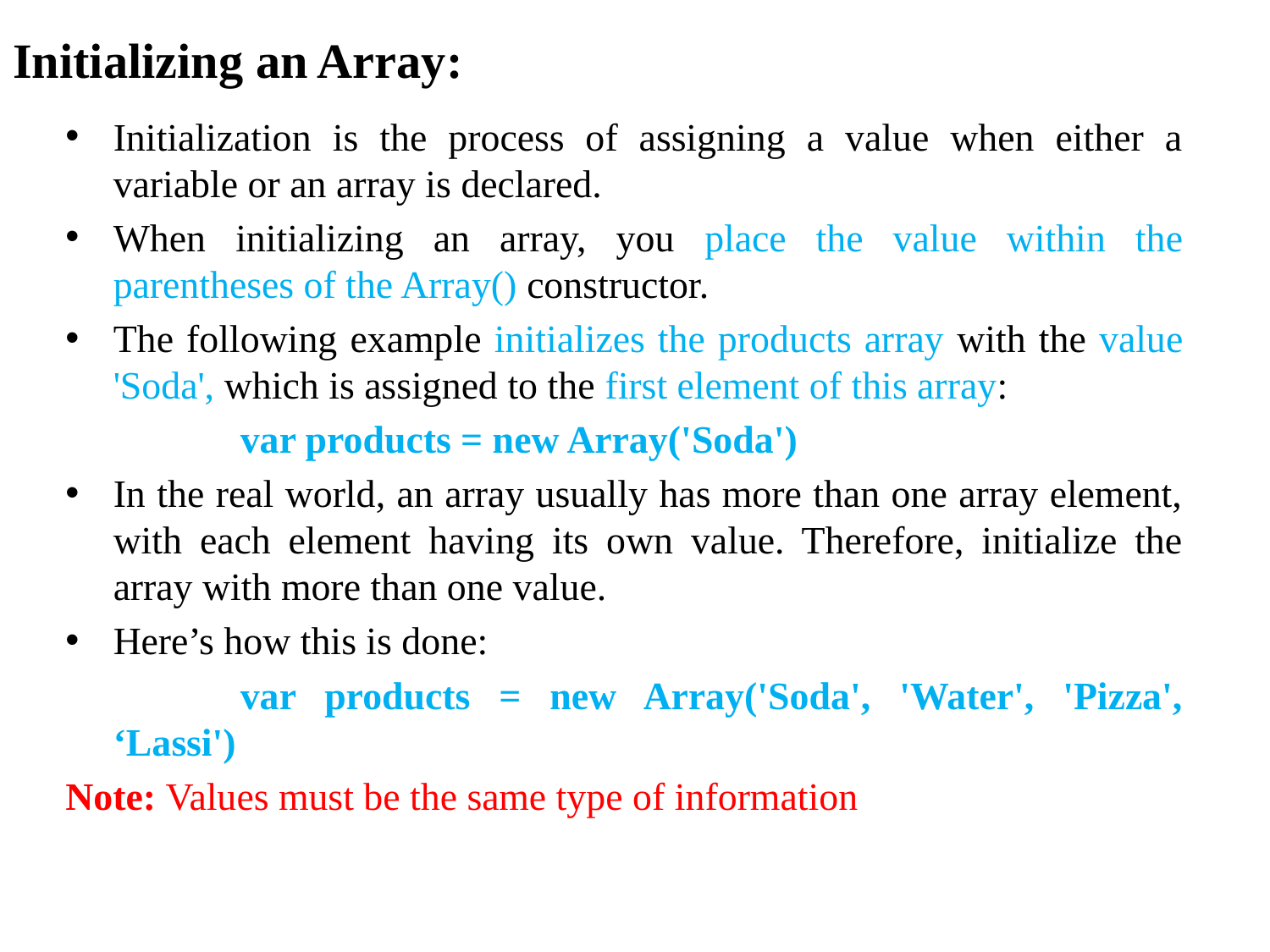

# Initializing an Array:
Initialization is the process of assigning a value when either a variable or an array is declared.
When initializing an array, you place the value within the parentheses of the Array() constructor.
The following example initializes the products array with the value 'Soda', which is assigned to the first element of this array:
		var products = new Array('Soda')
In the real world, an array usually has more than one array element, with each element having its own value. Therefore, initialize the array with more than one value.
Here’s how this is done:
		var products = new Array('Soda', 'Water', 'Pizza', ‘Lassi')
Note: Values must be the same type of information